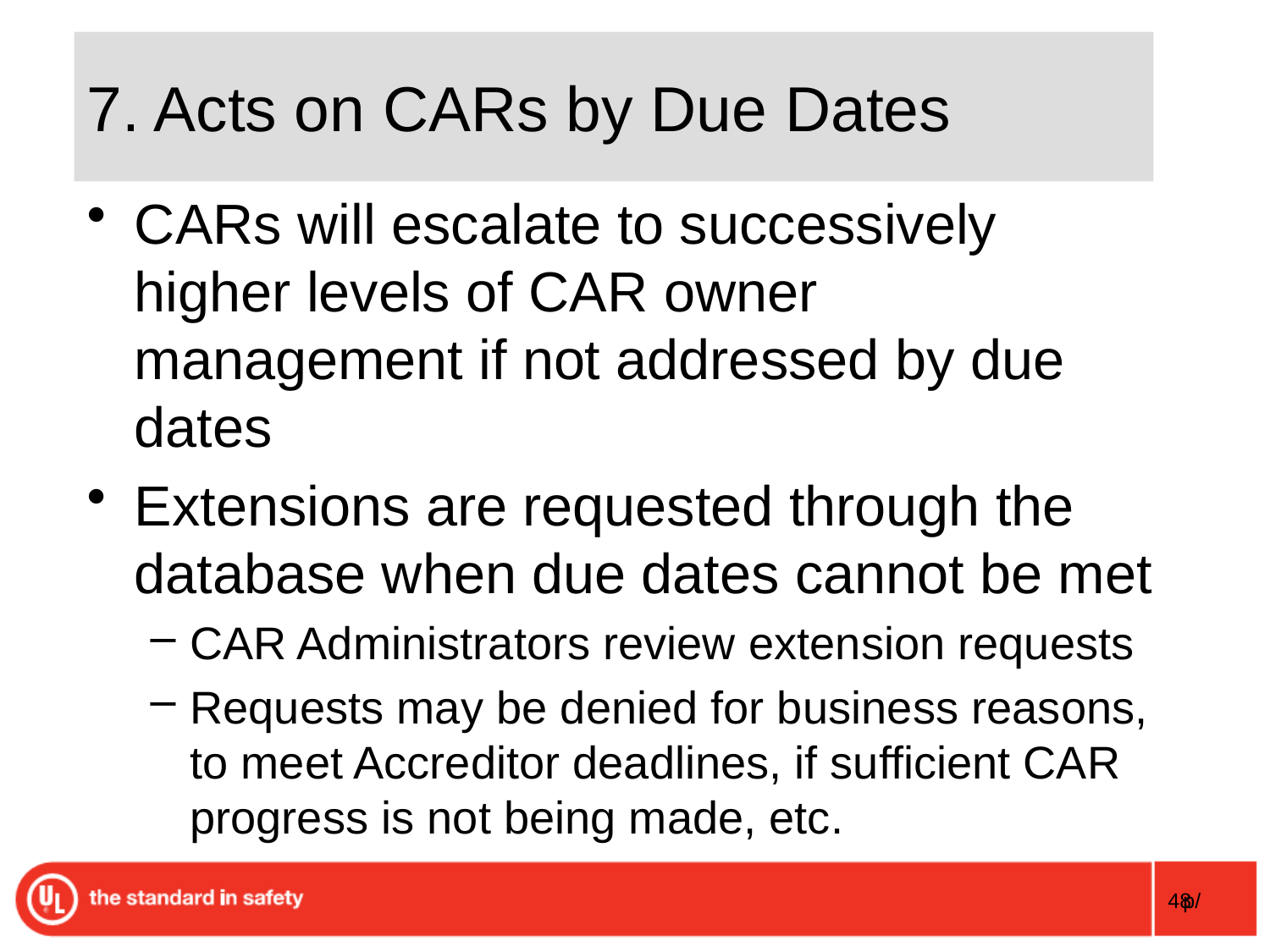

# 7. Acts on CARs by Due Dates
CARs will escalate to successively higher levels of CAR owner management if not addressed by due dates
Extensions are requested through the database when due dates cannot be met
CAR Administrators review extension requests
Requests may be denied for business reasons, to meet Accreditor deadlines, if sufficient CAR progress is not being made, etc.